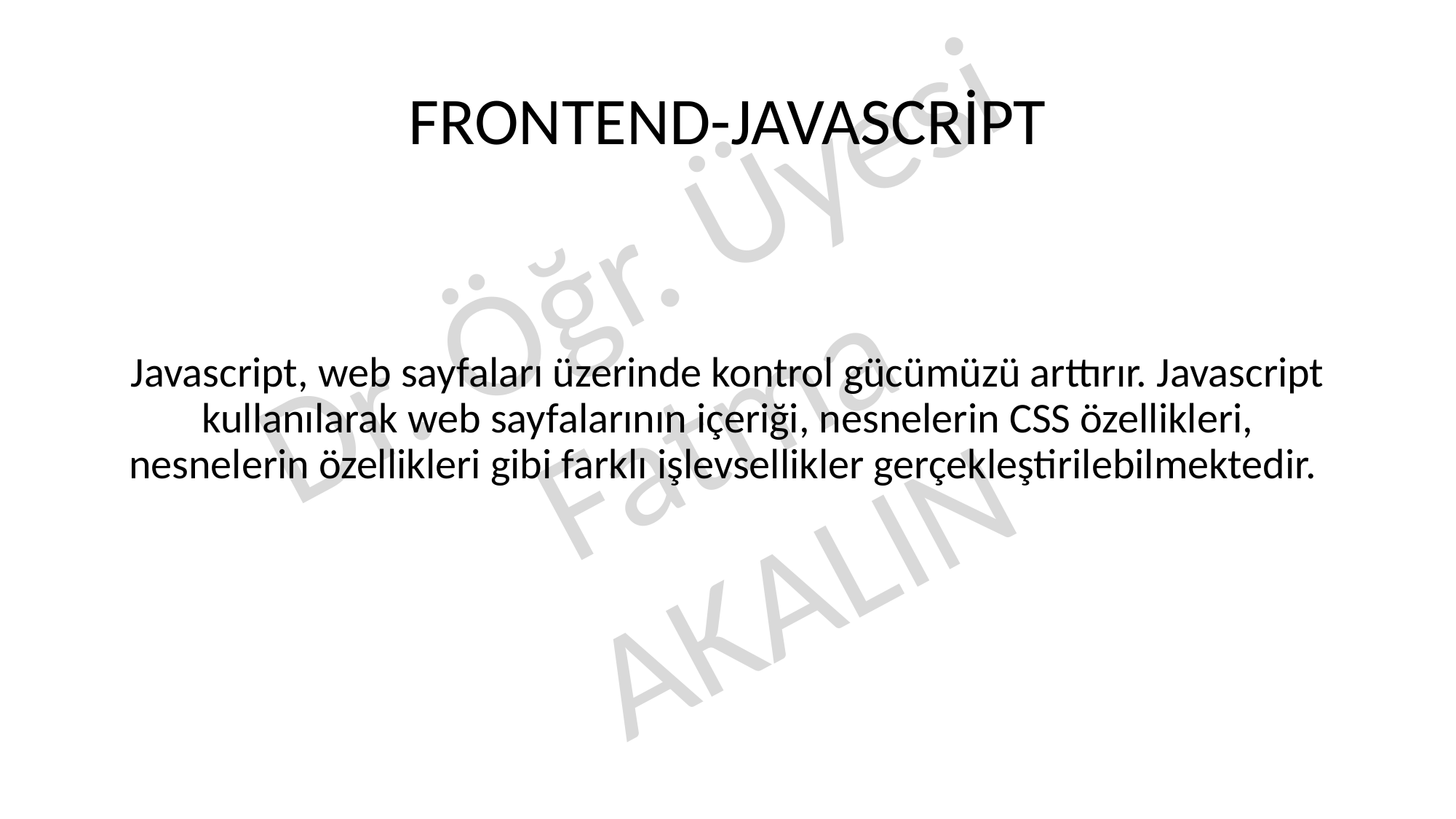

# FRONTEND-JAVASCRİPT

Javascript, web sayfaları üzerinde kontrol gücümüzü arttırır. Javascript kullanılarak web sayfalarının içeriği, nesnelerin CSS özellikleri, nesnelerin özellikleri gibi farklı işlevsellikler gerçekleştirilebilmektedir.